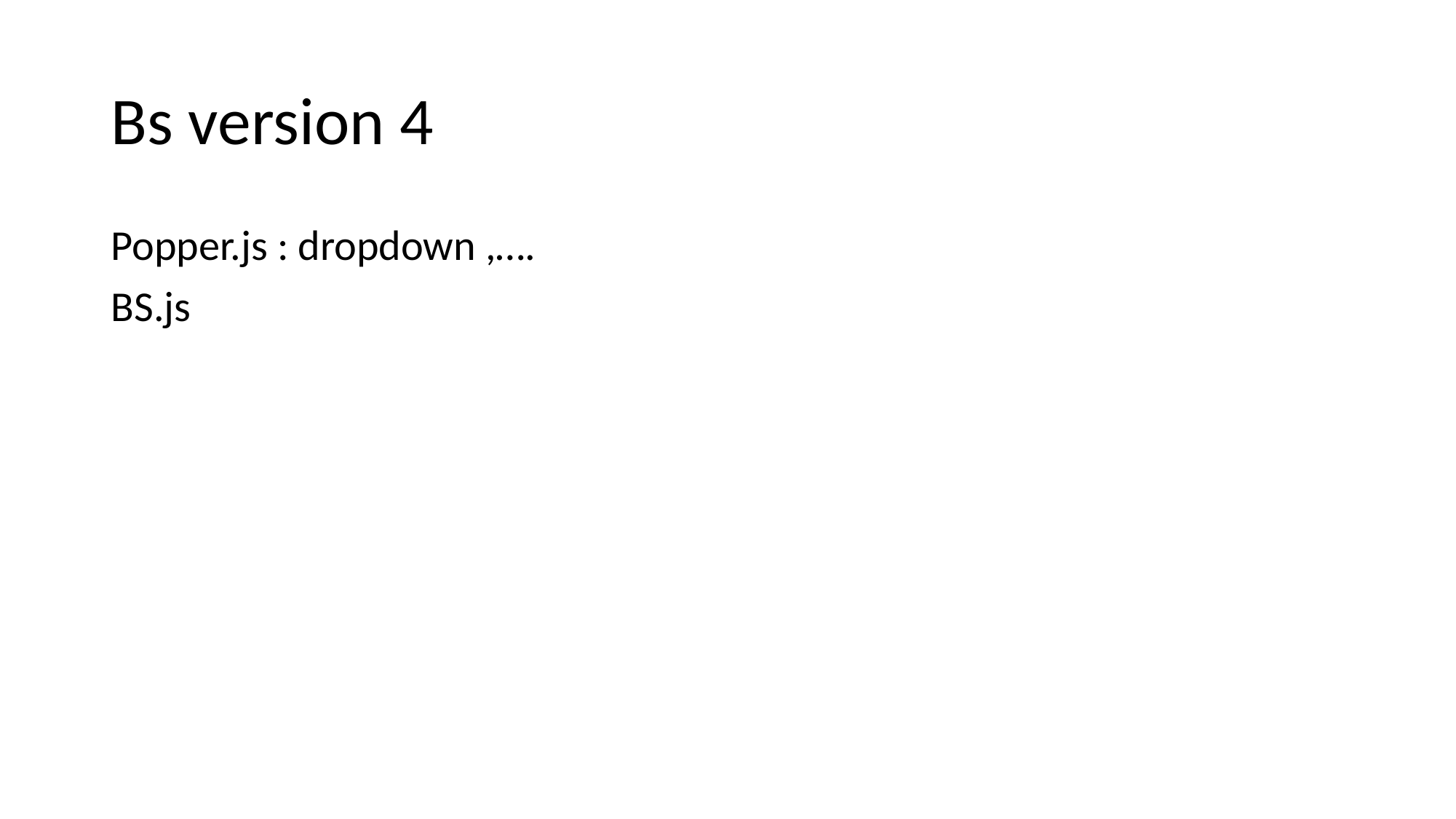

# Bs version 4
Popper.js : dropdown ,….
BS.js